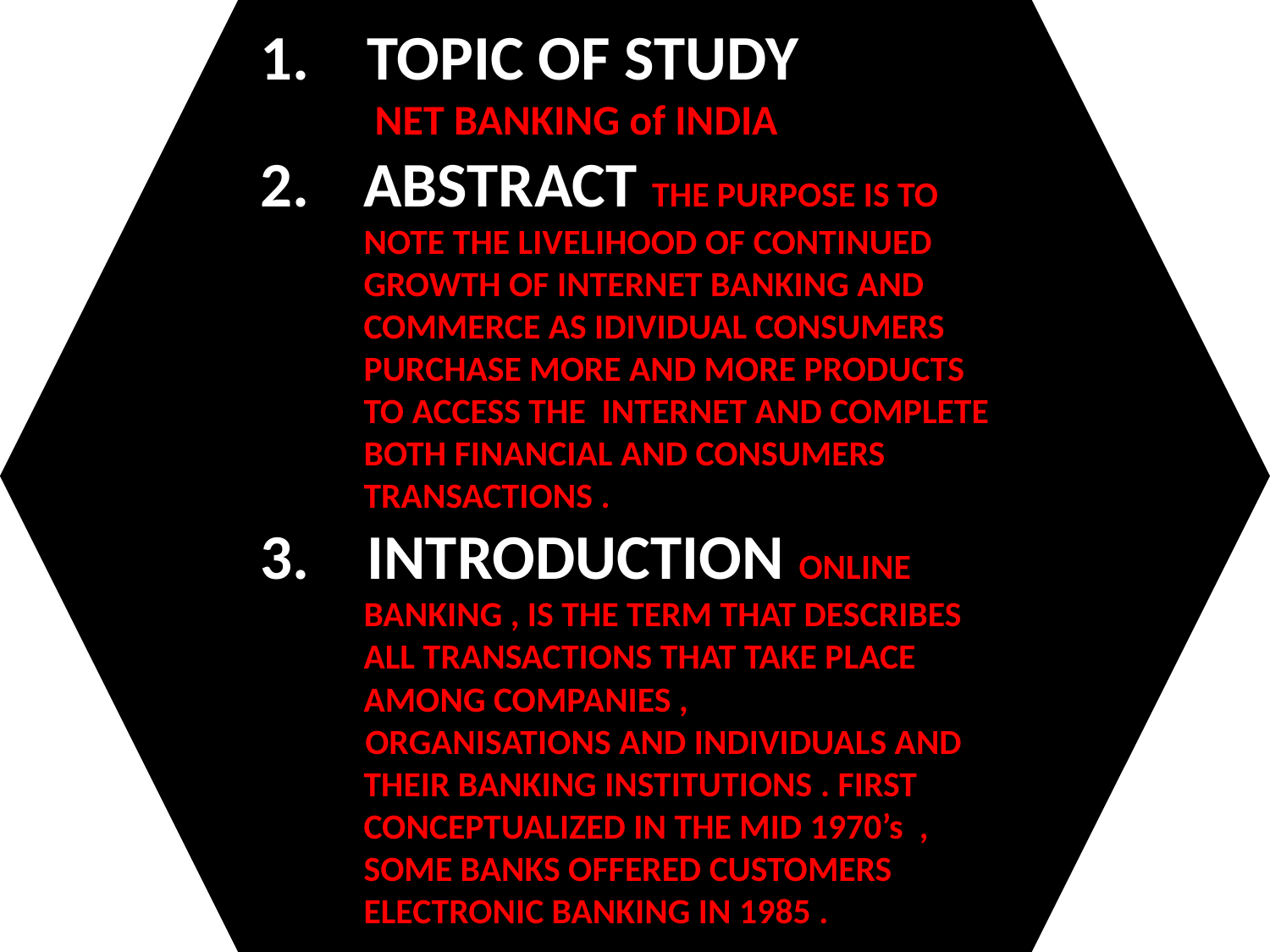

1.    TOPIC OF STUDY
            NET BANKING of INDIA
ABSTRACT THE PURPOSE IS TO NOTE THE LIVELIHOOD OF CONTINUED GROWTH OF INTERNET BANKING AND COMMERCE AS IDIVIDUAL CONSUMERS PURCHASE MORE AND MORE PRODUCTS TO ACCESS THE  INTERNET AND COMPLETE BOTH FINANCIAL AND CONSUMERS  TRANSACTIONS .
3.    INTRODUCTION ONLINE BANKING , IS THE TERM THAT DESCRIBES ALL TRANSACTIONS THAT TAKE PLACE AMONG COMPANIES ,
             ORGANISATIONS AND INDIVIDUALS AND THEIR BANKING INSTITUTIONS . FIRST CONCEPTUALIZED IN THE MID 1970’s  , SOME BANKS OFFERED CUSTOMERS ELECTRONIC BANKING IN 1985 .